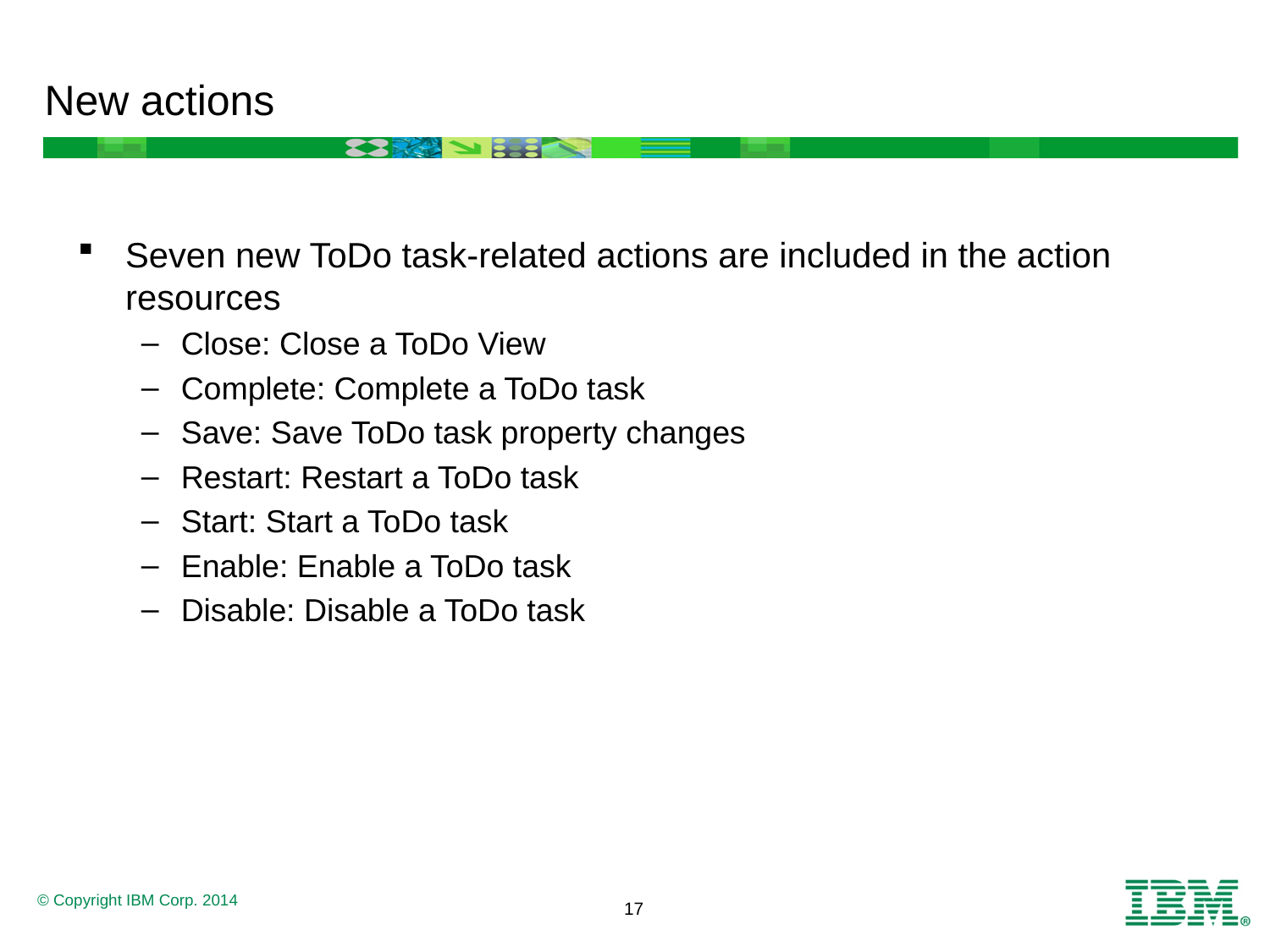

# New actions
Seven new ToDo task-related actions are included in the action resources
Close: Close a ToDo View
Complete: Complete a ToDo task
Save: Save ToDo task property changes
Restart: Restart a ToDo task
Start: Start a ToDo task
Enable: Enable a ToDo task
Disable: Disable a ToDo task
17